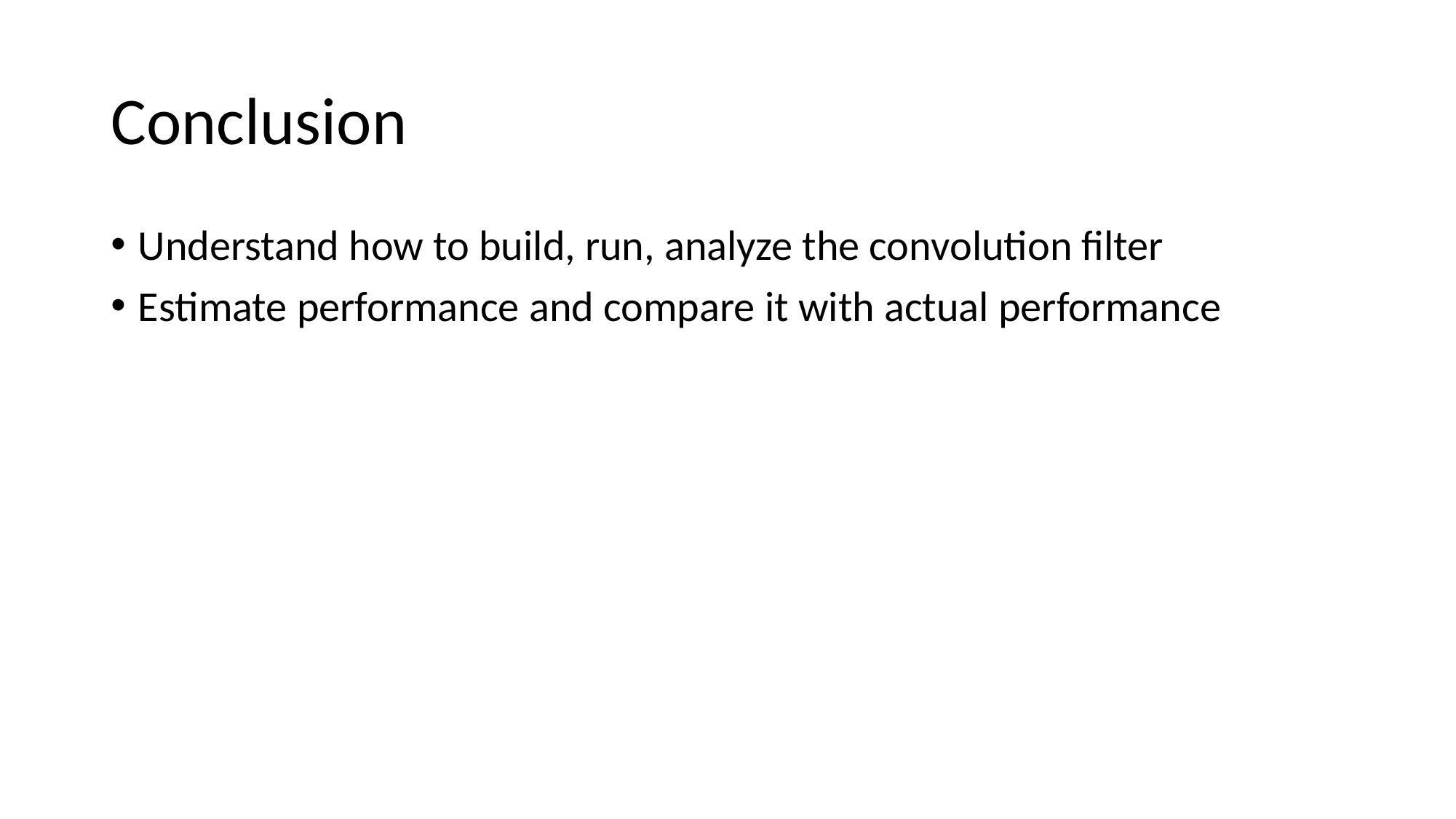

# Conclusion
Understand how to build, run, analyze the convolution filter
Estimate performance and compare it with actual performance